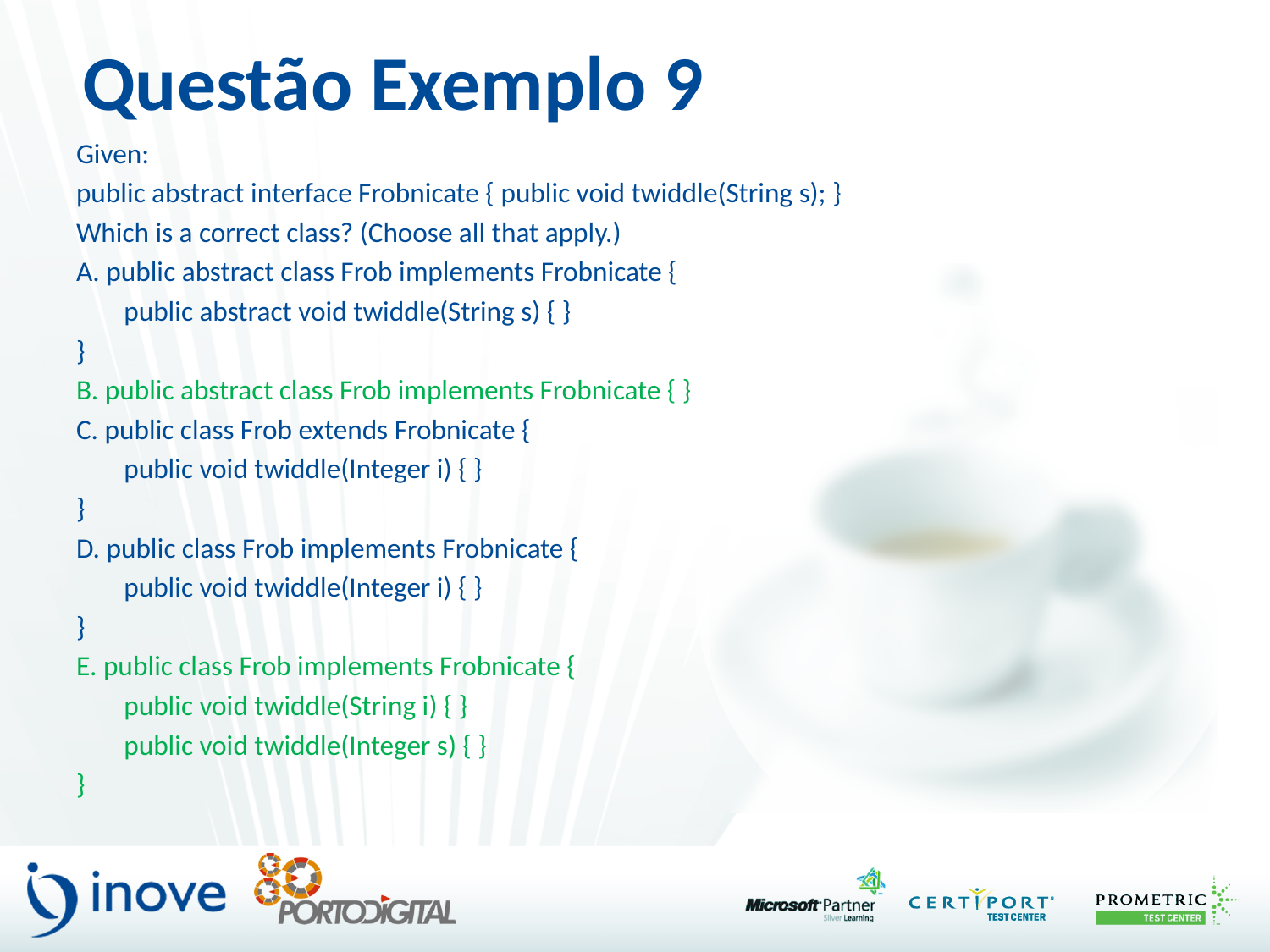

# Questão Exemplo 9
Given:
public abstract interface Frobnicate { public void twiddle(String s); }
Which is a correct class? (Choose all that apply.)
A. public abstract class Frob implements Frobnicate {
	public abstract void twiddle(String s) { }
}
B. public abstract class Frob implements Frobnicate { }
C. public class Frob extends Frobnicate {
	public void twiddle(Integer i) { }
}
D. public class Frob implements Frobnicate {
	public void twiddle(Integer i) { }
}
E. public class Frob implements Frobnicate {
	public void twiddle(String i) { }
	public void twiddle(Integer s) { }
}